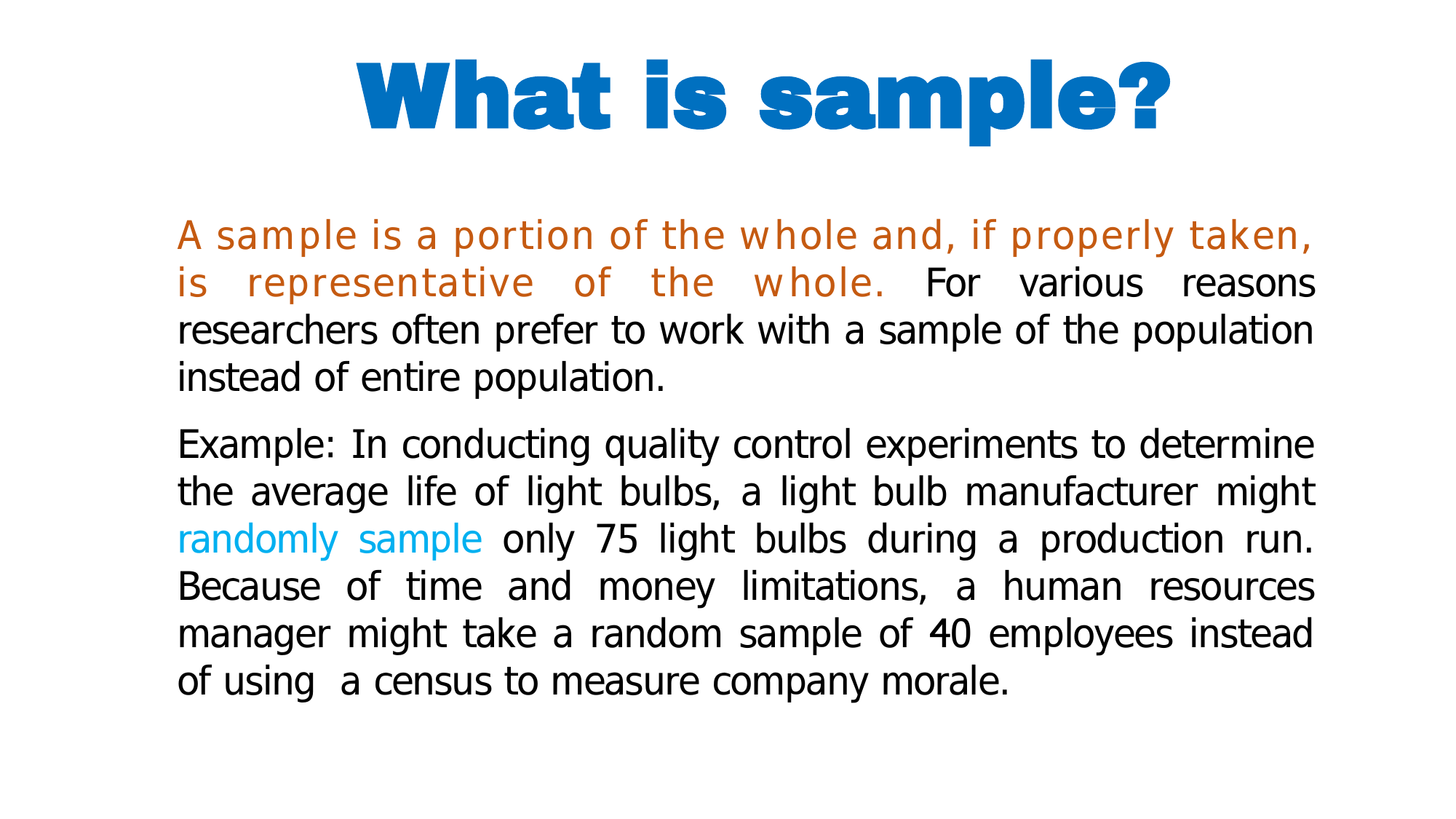

What is sample?
A sample is a portion of the whole and, if properly taken, is representative of the whole. For various reasons researchers often prefer to work with a sample of the population instead of entire population.
Example: In conducting quality control experiments to determine the average life of light bulbs, a light bulb manufacturer might randomly sample only 75 light bulbs during a production run. Because of time and money limitations, a human resources manager might take a random sample of 40 employees instead of using  a census to measure company morale.